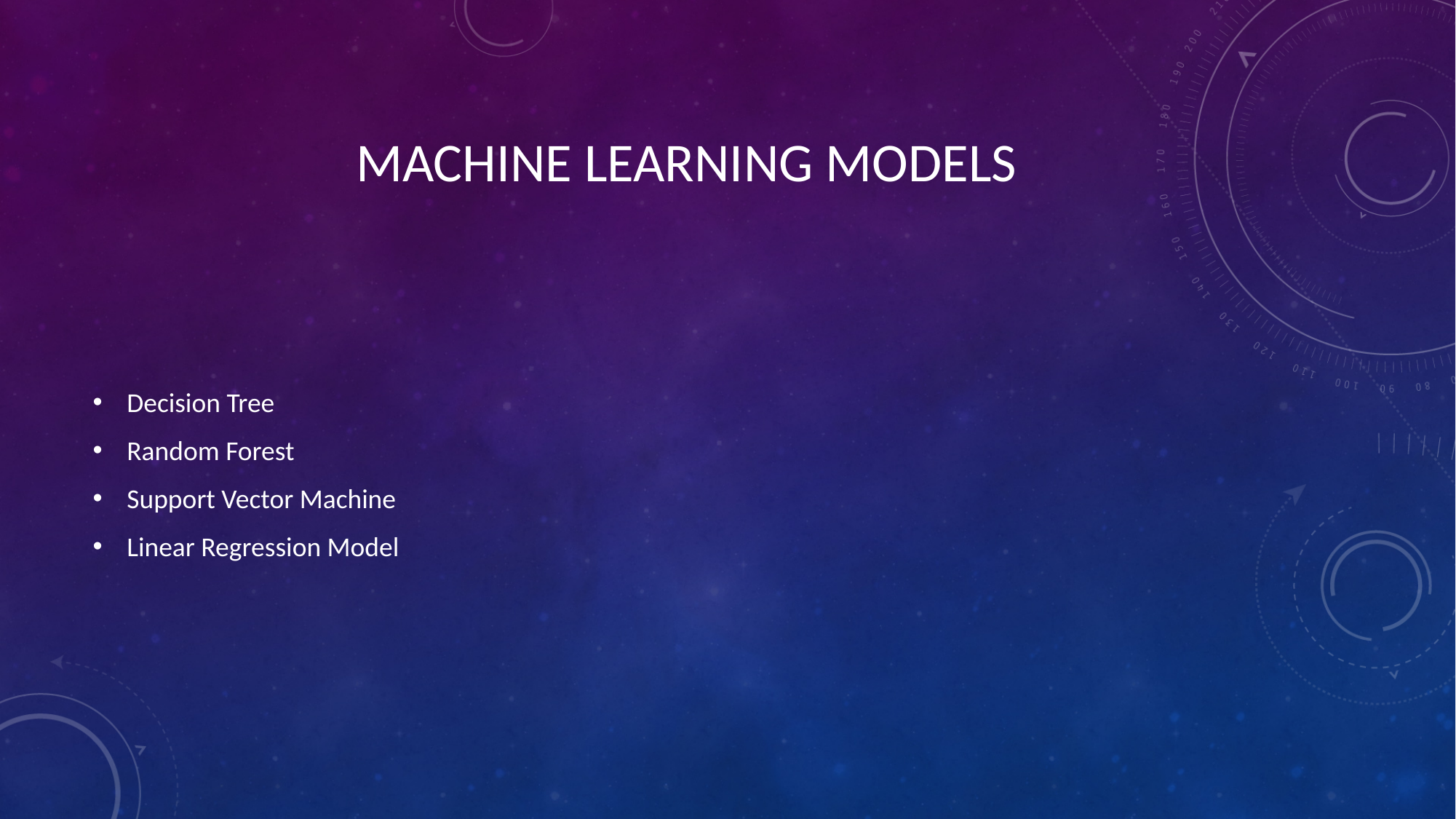

# Machine learning models
Decision Tree
Random Forest
Support Vector Machine
Linear Regression Model